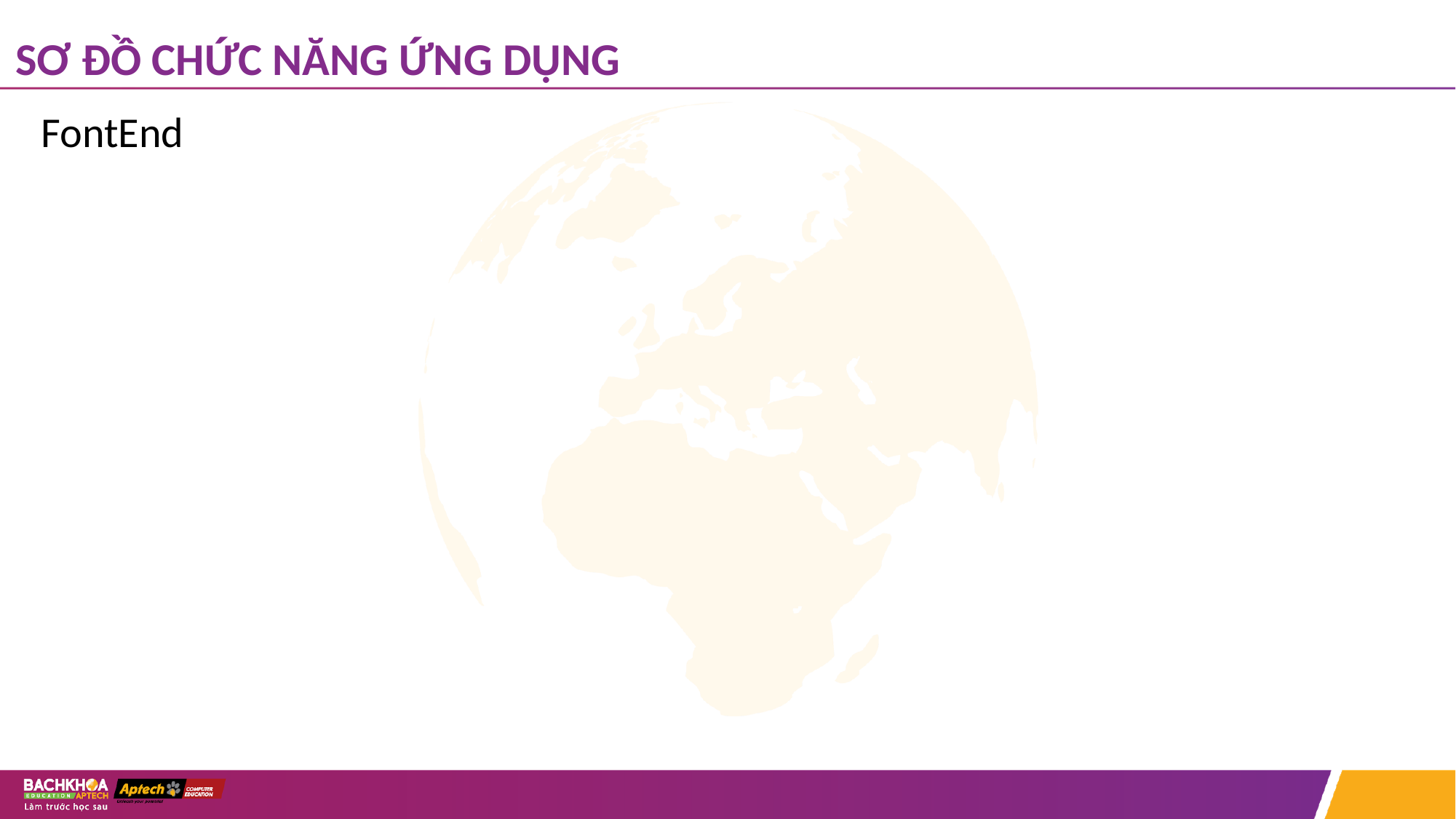

# SƠ ĐỒ CHỨC NĂNG ỨNG DỤNG
FontEnd